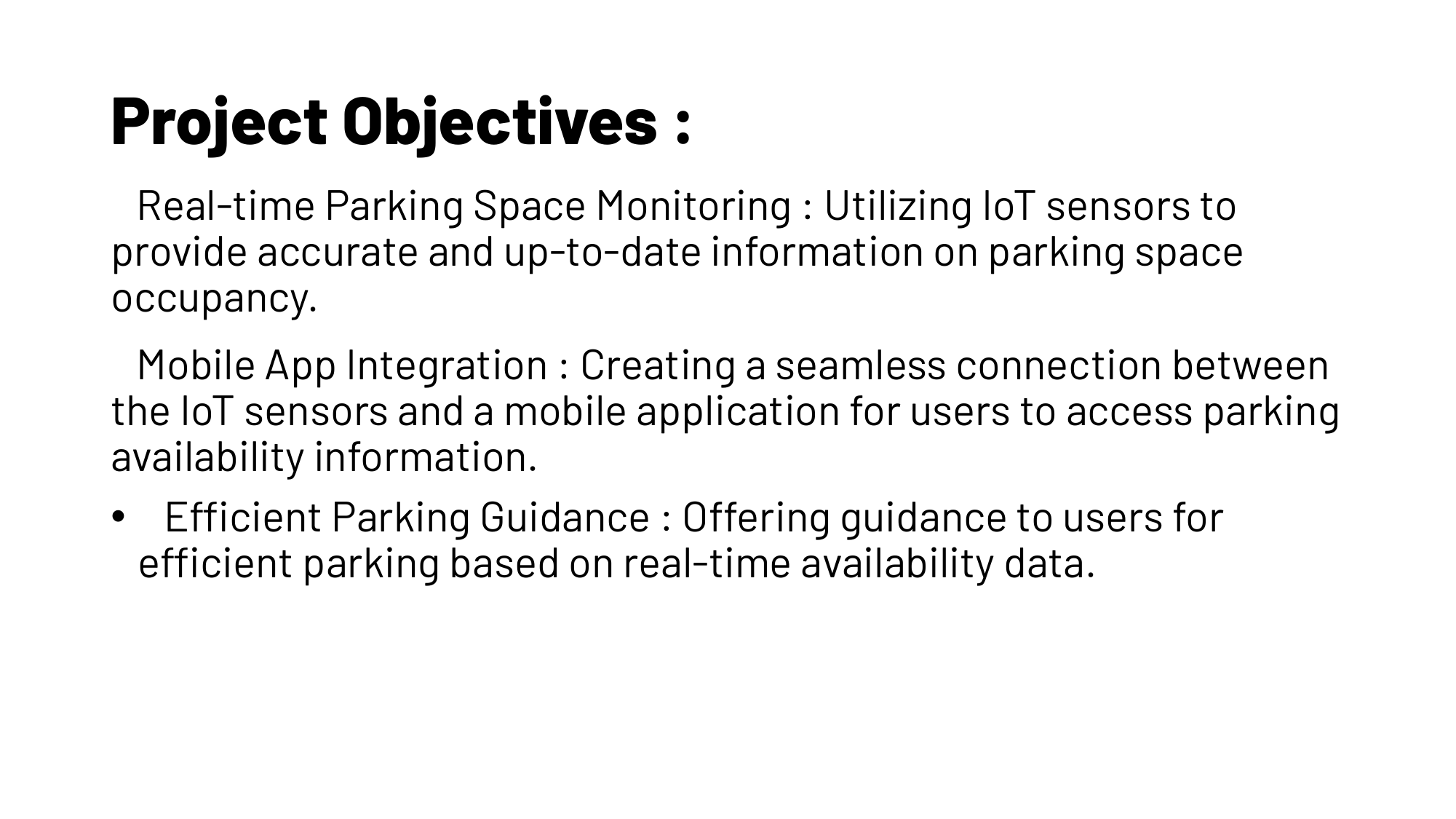

# Project Objectives :
   Real-time Parking Space Monitoring : Utilizing IoT sensors to provide accurate and up-to-date information on parking space occupancy.
   Mobile App Integration : Creating a seamless connection between the IoT sensors and a mobile application for users to access parking availability information.
   Efficient Parking Guidance : Offering guidance to users for efficient parking based on real-time availability data.